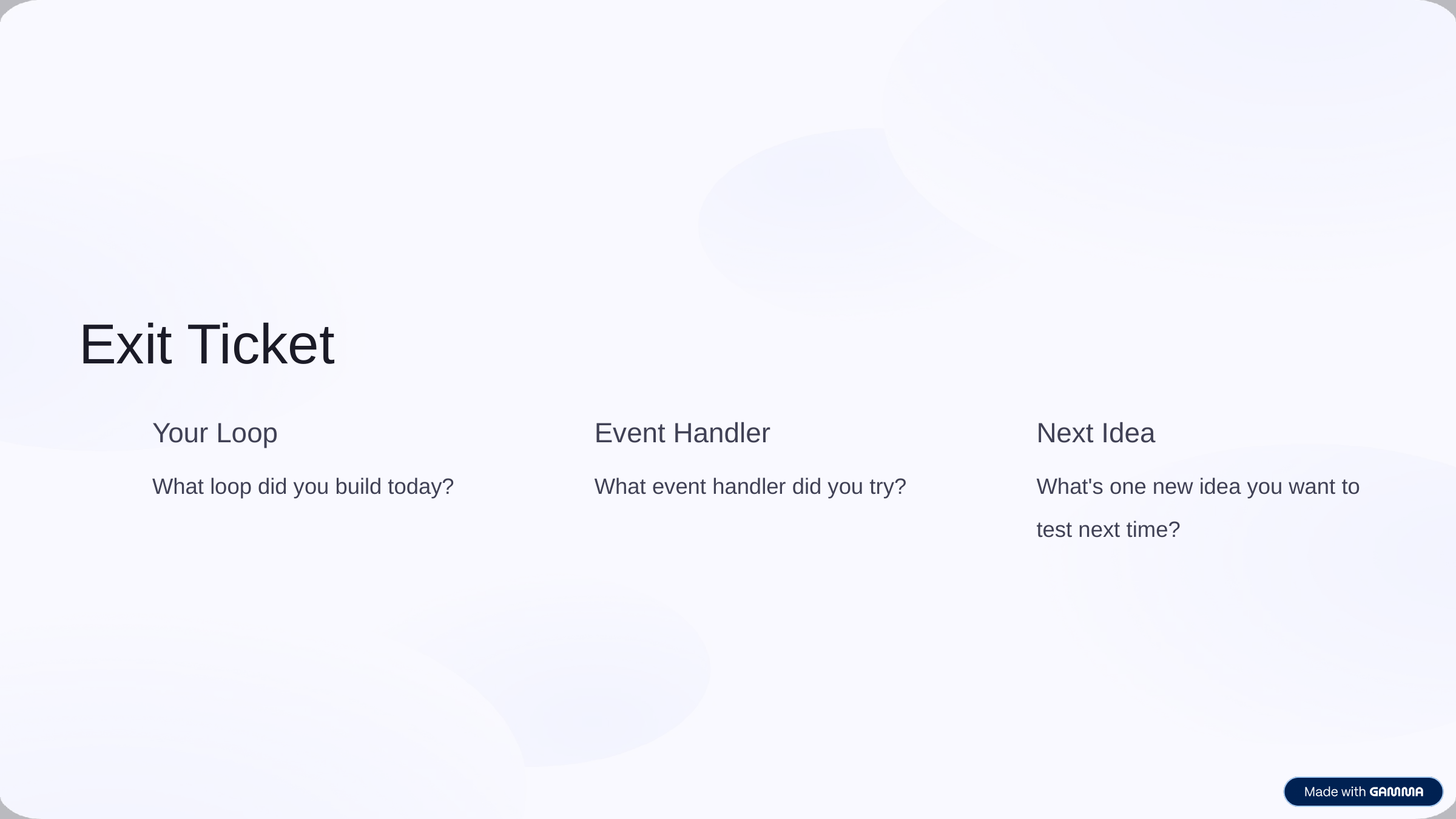

Exit Ticket
Your Loop
Event Handler
Next Idea
What loop did you build today?
What event handler did you try?
What's one new idea you want to test next time?